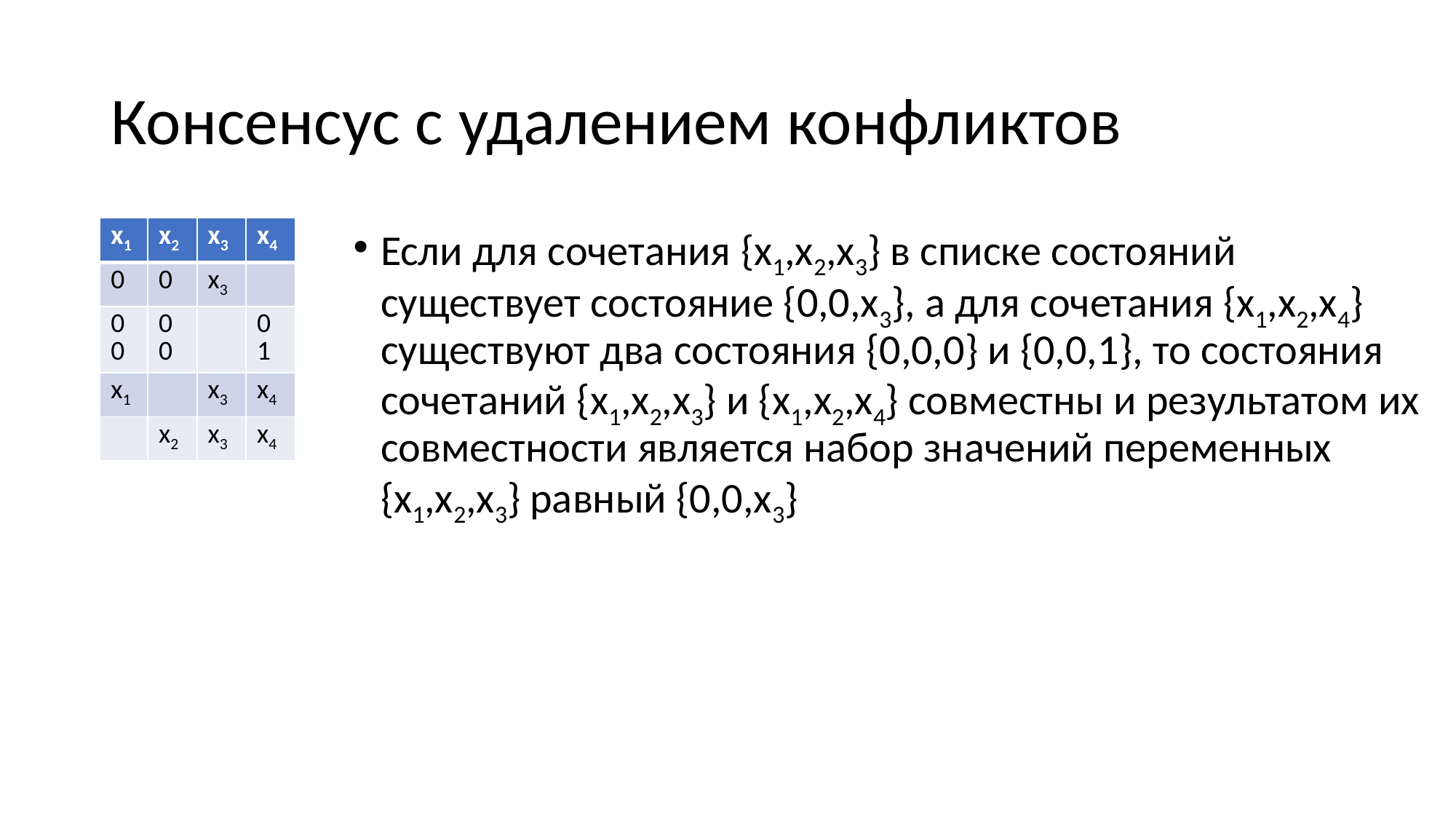

# Консенсус с удалением конфликтов
Если для сочетания {x1,x2,x3} в списке состояний существует состояние {0,0,x3}, а для сочетания {x1,x2,x4} существуют два состояния {0,0,0} и {0,0,1}, то состояния сочетаний {x1,x2,x3} и {x1,x2,x4} совместны и результатом их совместности является набор значений переменных {x1,x2,x3} равный {0,0,x3}

| x1 | x2 | x3 | x4 |
| --- | --- | --- | --- |
| 0 | 0 | x3 |  |
| 0 0 | 0 0 |  | 0 1 |
| x1 |  | x3 | x4 |
|  | x2 | x3 | x4 |